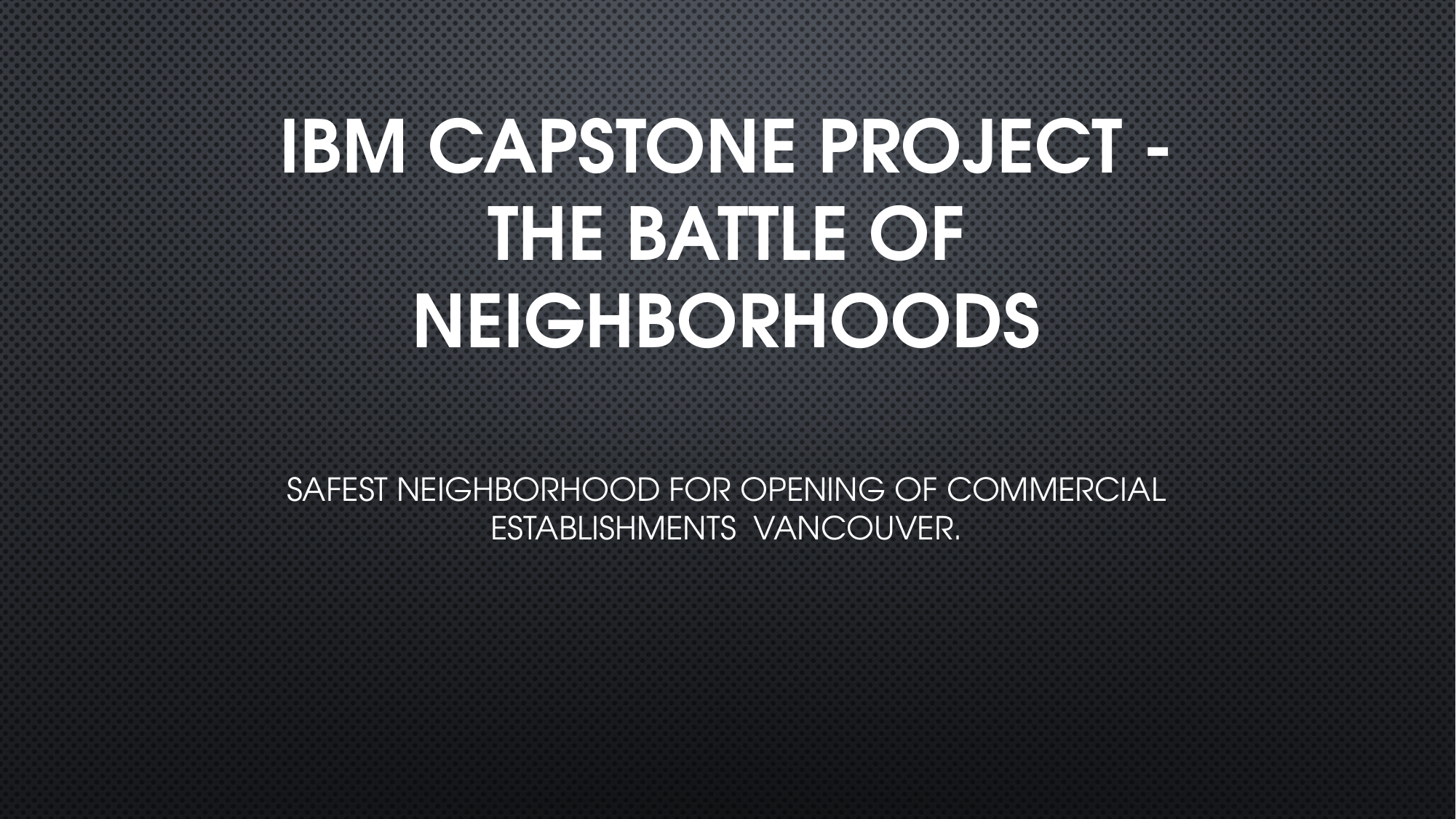

# IBM Capstone Project - The Battle of Neighborhoods
Safest Neighborhood for opening of commercial establishments  Vancouver.